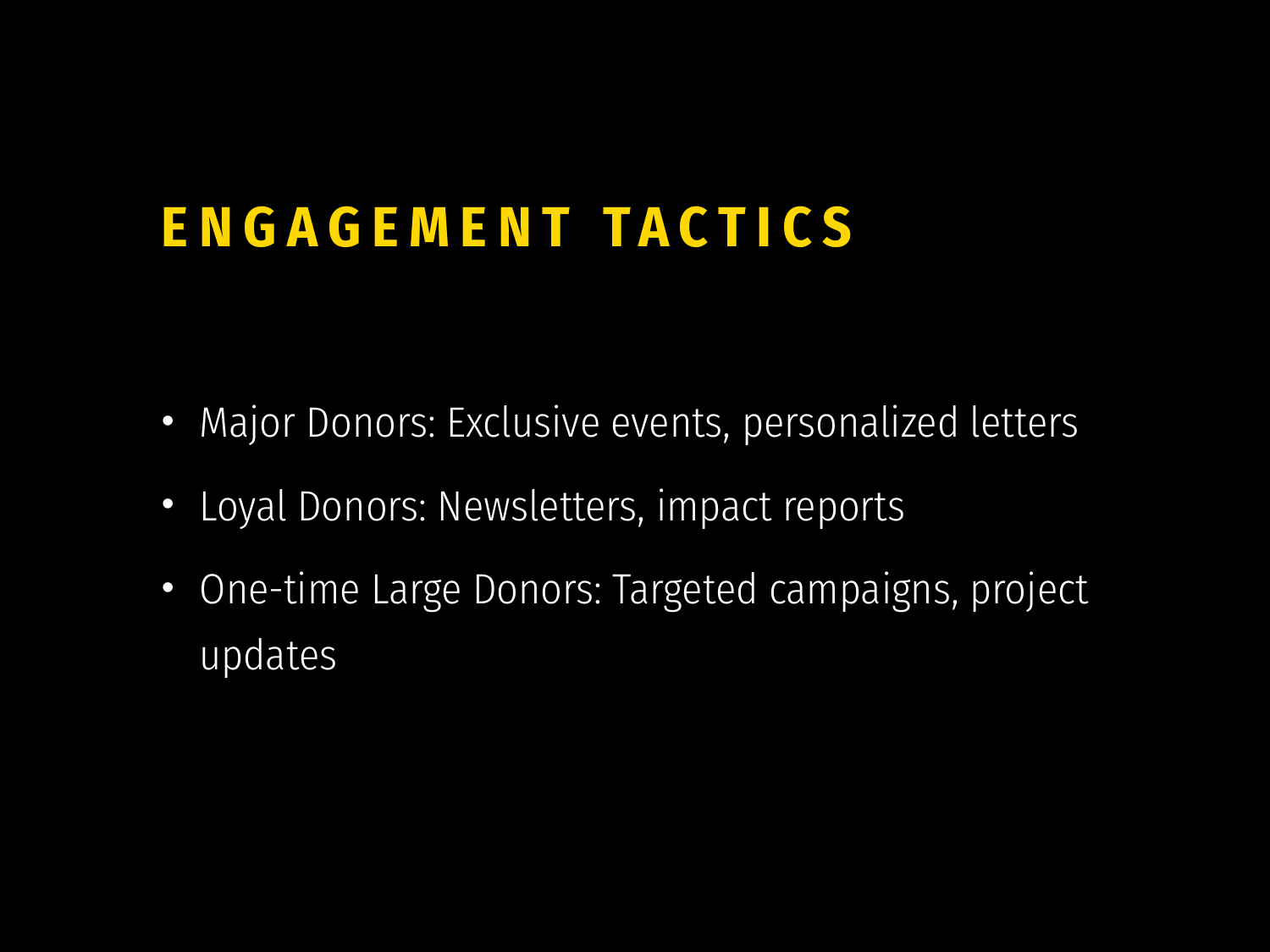

# Engagement Tactics

Major Donors: Exclusive events, personalized letters
Loyal Donors: Newsletters, impact reports
One-time Large Donors: Targeted campaigns, project updates